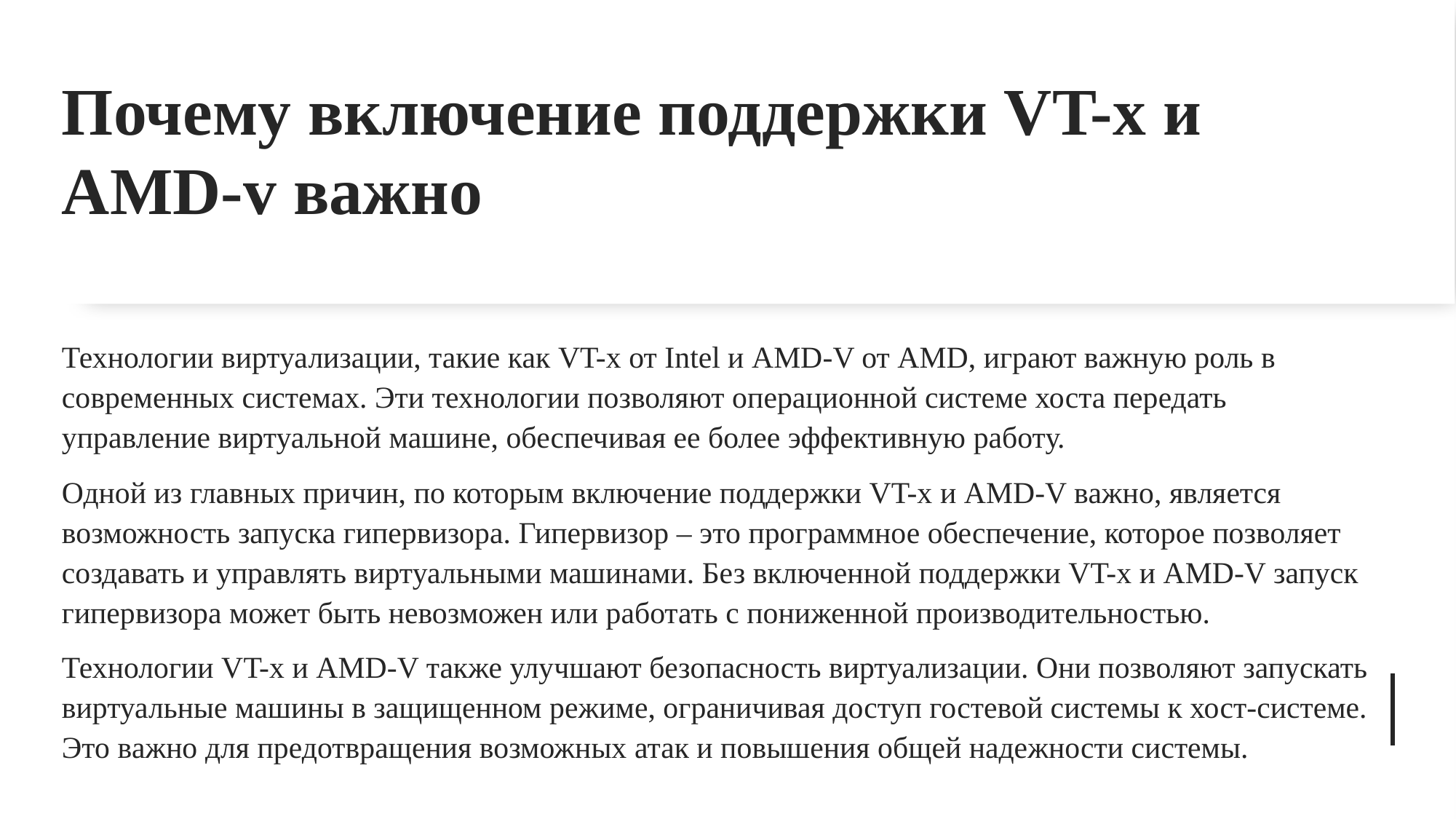

# Почему включение поддержки VT-x и AMD-v важно

Технологии виртуализации, такие как VT-x от Intel и AMD-V от AMD, играют важную роль в современных системах. Эти технологии позволяют операционной системе хоста передать управление виртуальной машине, обеспечивая ее более эффективную работу.
Одной из главных причин, по которым включение поддержки VT-x и AMD-V важно, является возможность запуска гипервизора. Гипервизор – это программное обеспечение, которое позволяет создавать и управлять виртуальными машинами. Без включенной поддержки VT-x и AMD-V запуск гипервизора может быть невозможен или работать с пониженной производительностью.
Технологии VT-x и AMD-V также улучшают безопасность виртуализации. Они позволяют запускать виртуальные машины в защищенном режиме, ограничивая доступ гостевой системы к хост-системе. Это важно для предотвращения возможных атак и повышения общей надежности системы.